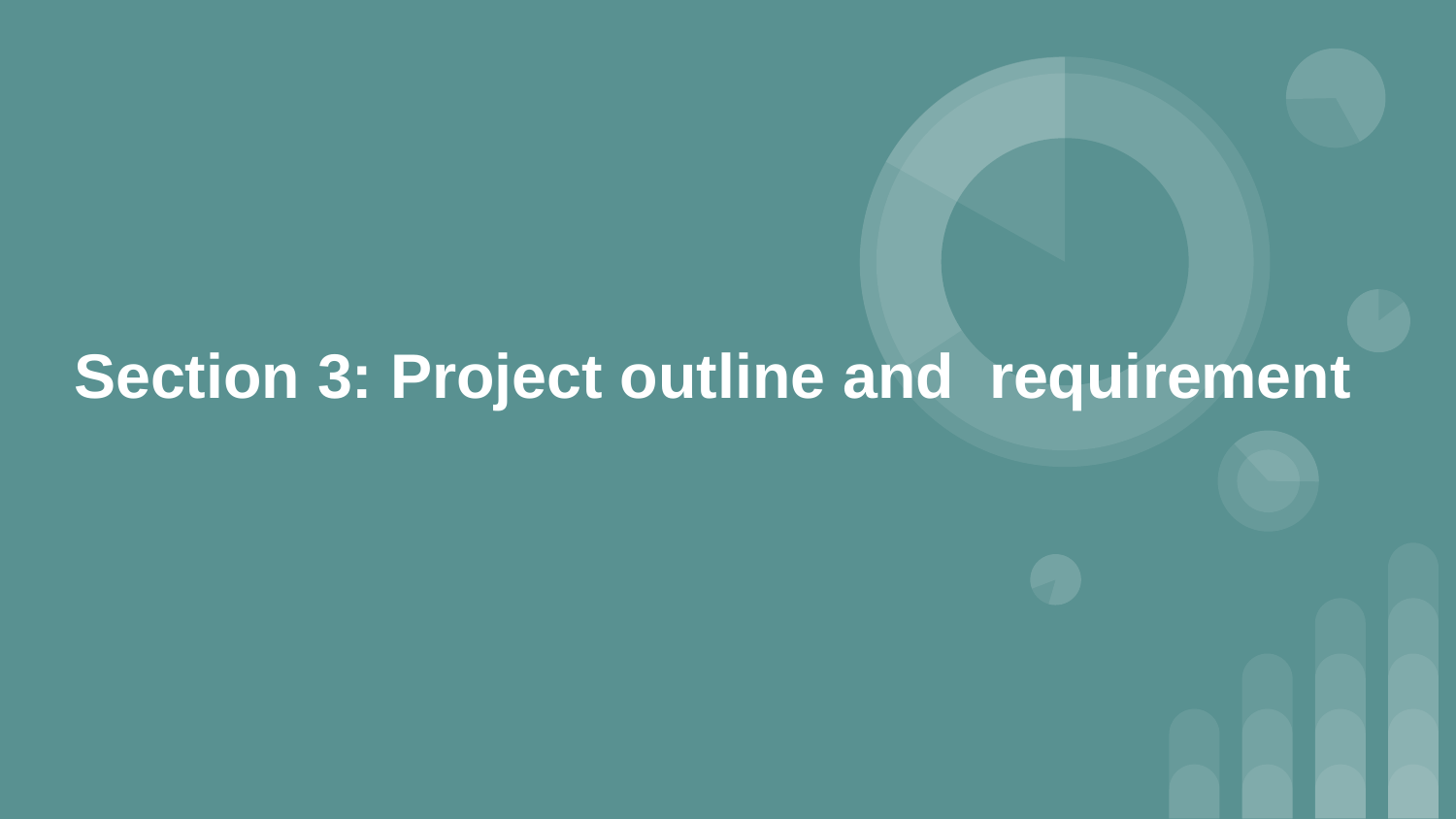

# Section 3: Project outline and  requirement